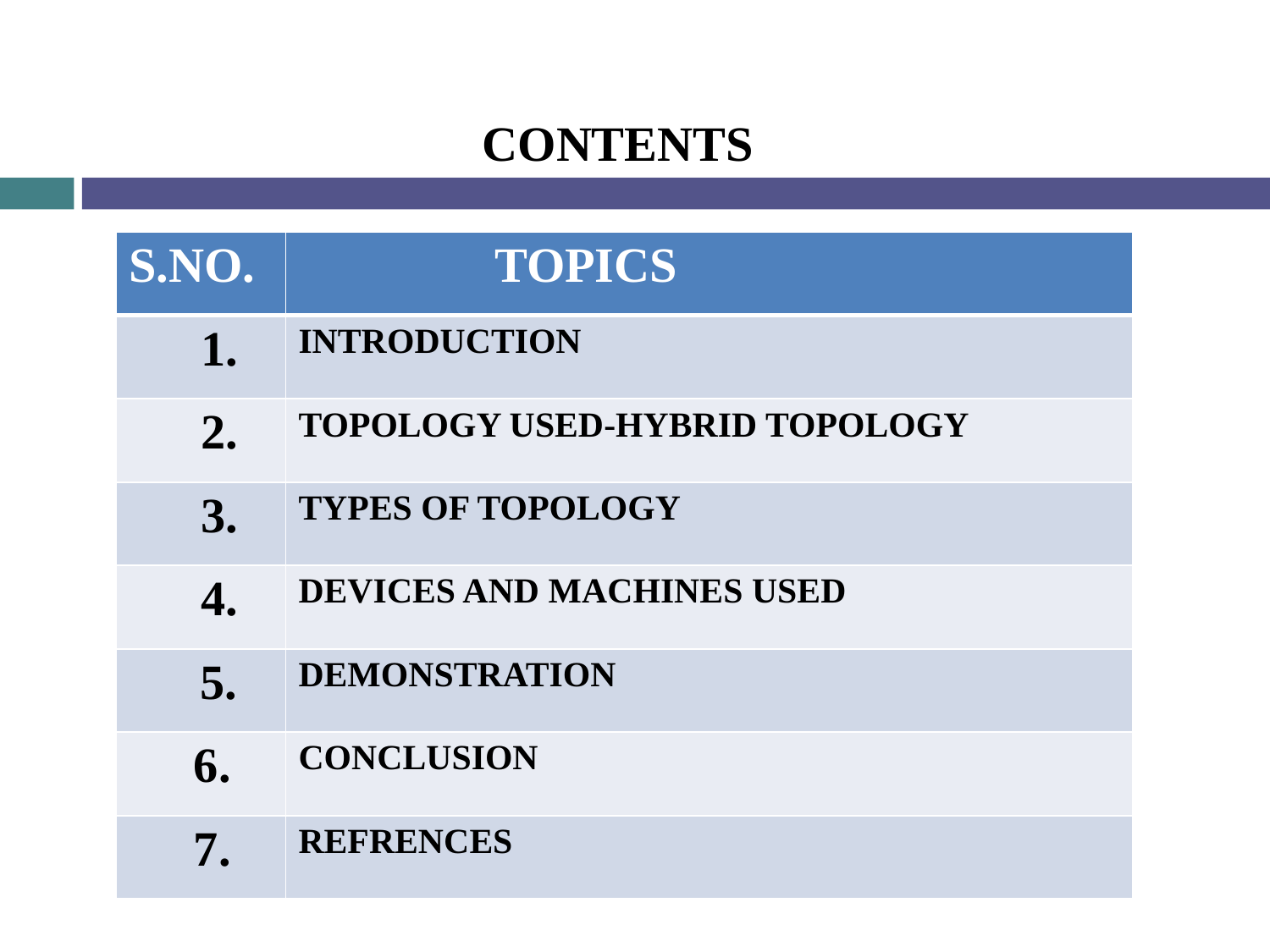

CONTENTS
| S.NO. | TOPICS |
| --- | --- |
| 1. | INTRODUCTION |
| 2. | TOPOLOGY USED-HYBRID TOPOLOGY |
| 3. | TYPES OF TOPOLOGY |
| 4. | DEVICES AND MACHINES USED |
| 5. | DEMONSTRATION |
| 6. | CONCLUSION |
| 7. | REFRENCES |
#